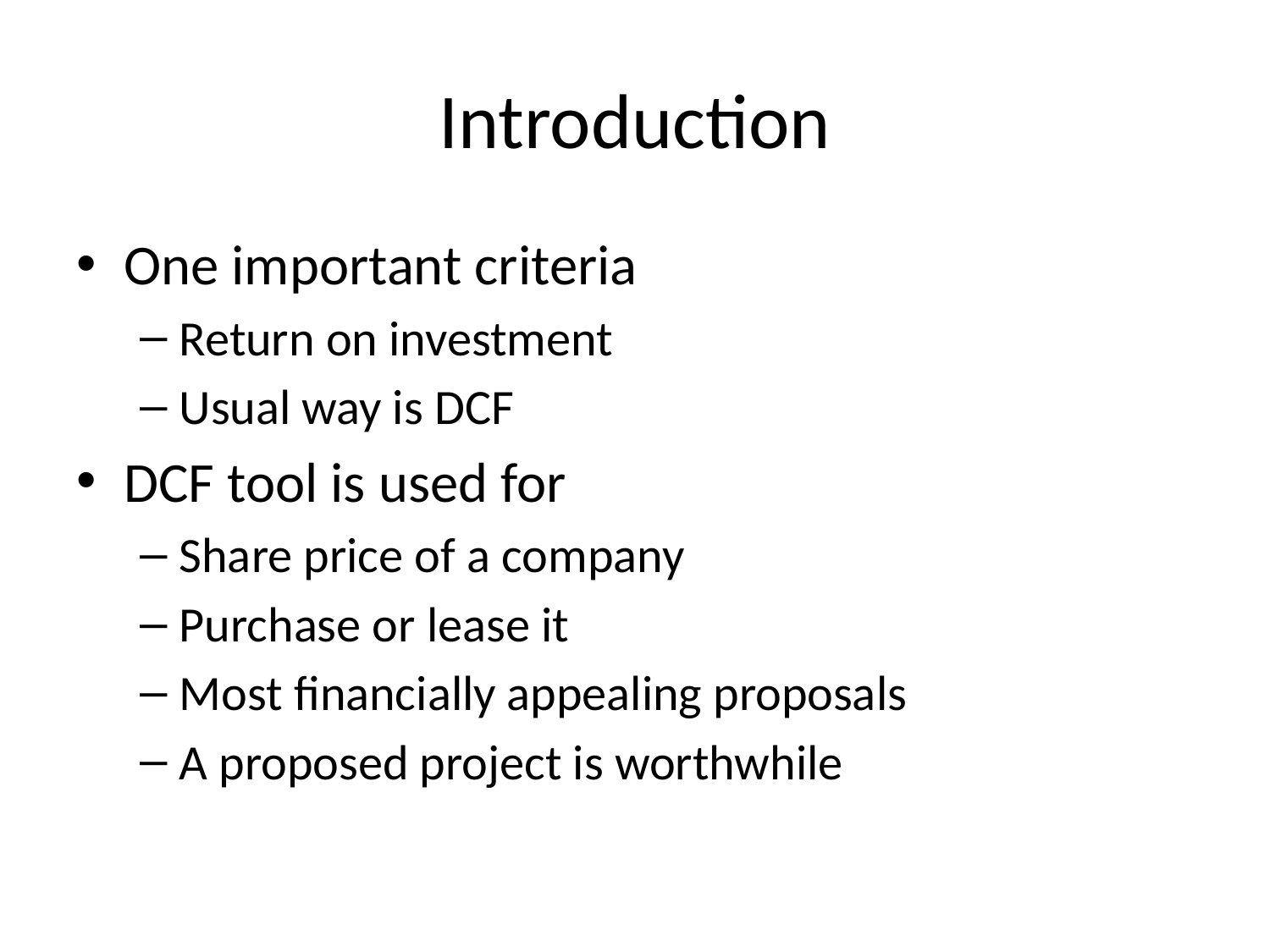

# Introduction
One important criteria
Return on investment
Usual way is DCF
DCF tool is used for
Share price of a company
Purchase or lease it
Most financially appealing proposals
A proposed project is worthwhile